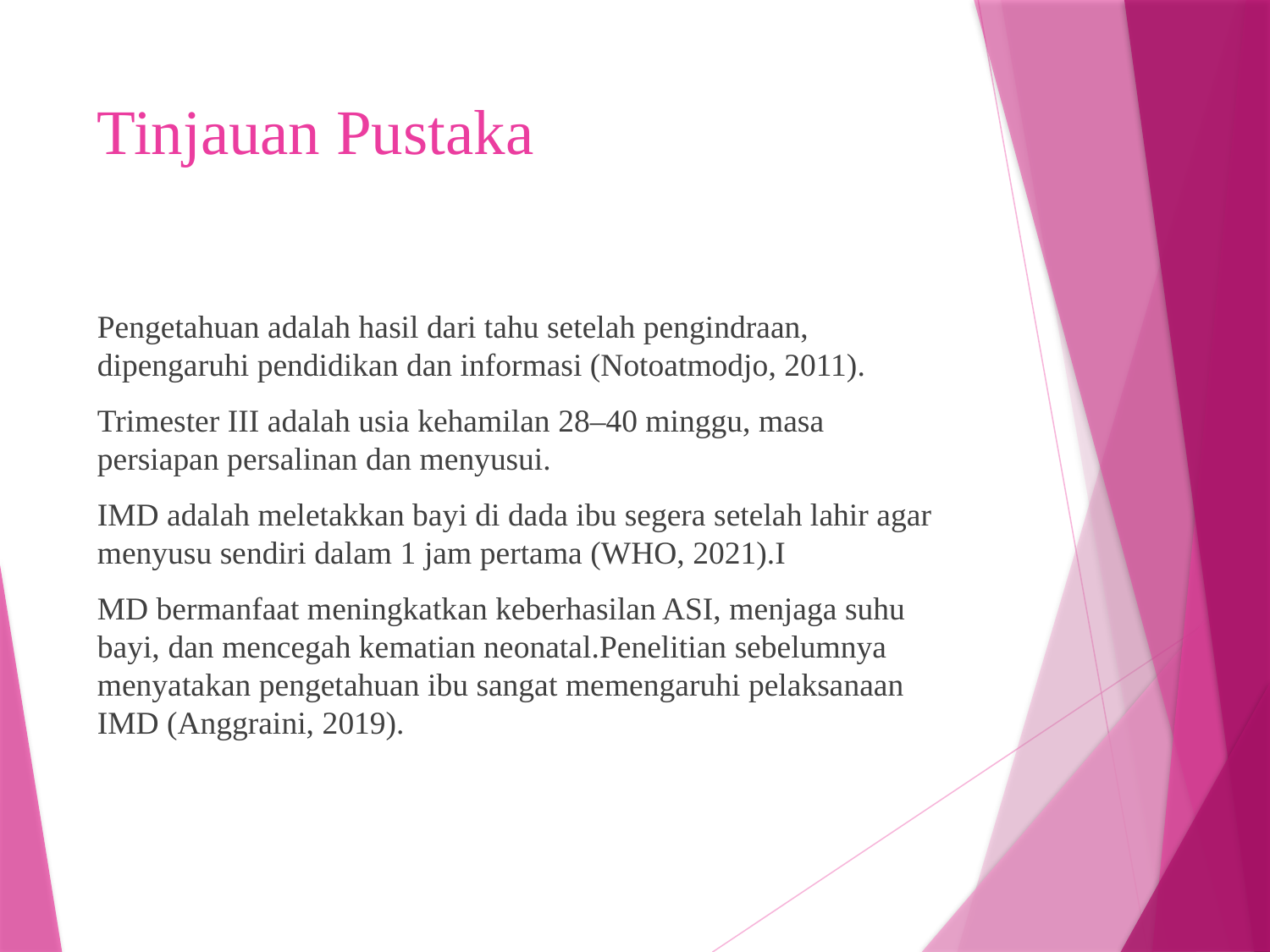

# Tinjauan Pustaka
Pengetahuan adalah hasil dari tahu setelah pengindraan, dipengaruhi pendidikan dan informasi (Notoatmodjo, 2011).
Trimester III adalah usia kehamilan 28–40 minggu, masa persiapan persalinan dan menyusui.
IMD adalah meletakkan bayi di dada ibu segera setelah lahir agar menyusu sendiri dalam 1 jam pertama (WHO, 2021).I
MD bermanfaat meningkatkan keberhasilan ASI, menjaga suhu bayi, dan mencegah kematian neonatal.Penelitian sebelumnya menyatakan pengetahuan ibu sangat memengaruhi pelaksanaan IMD (Anggraini, 2019).